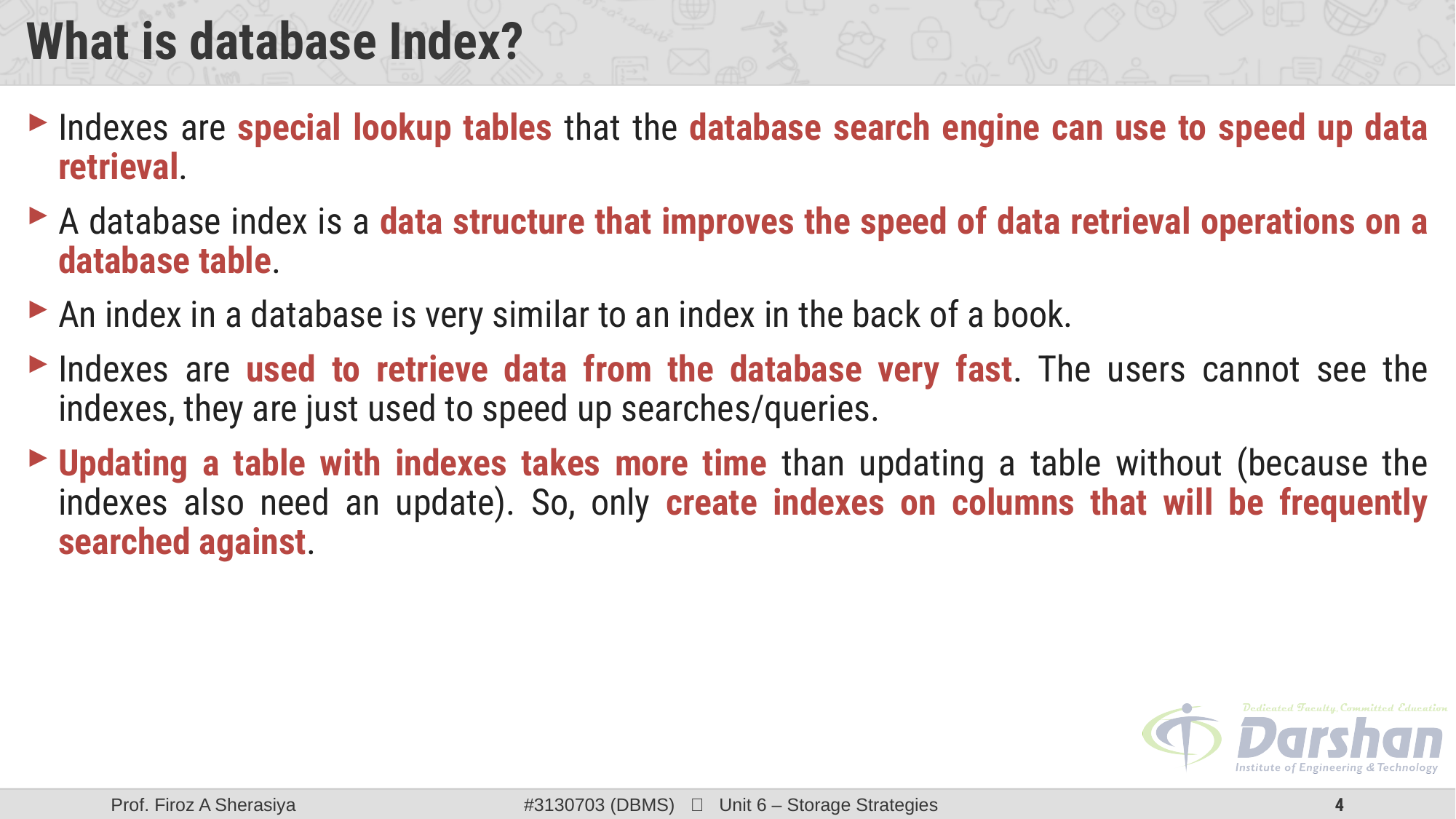

# What is database Index?
Indexes are special lookup tables that the database search engine can use to speed up data retrieval.
A database index is a data structure that improves the speed of data retrieval operations on a database table.
An index in a database is very similar to an index in the back of a book.
Indexes are used to retrieve data from the database very fast. The users cannot see the indexes, they are just used to speed up searches/queries.
Updating a table with indexes takes more time than updating a table without (because the indexes also need an update). So, only create indexes on columns that will be frequently searched against.